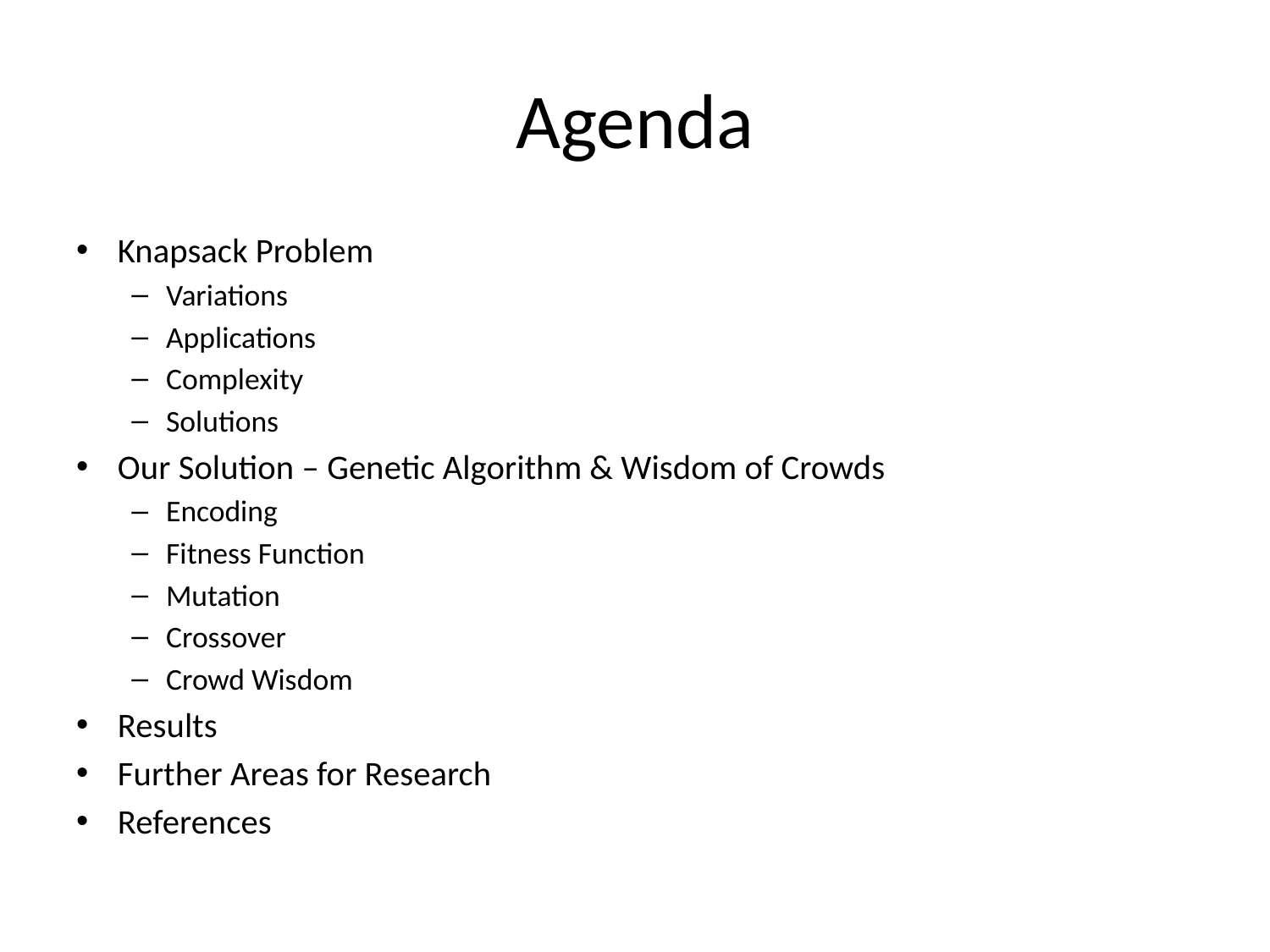

# Agenda
Knapsack Problem
Variations
Applications
Complexity
Solutions
Our Solution – Genetic Algorithm & Wisdom of Crowds
Encoding
Fitness Function
Mutation
Crossover
Crowd Wisdom
Results
Further Areas for Research
References